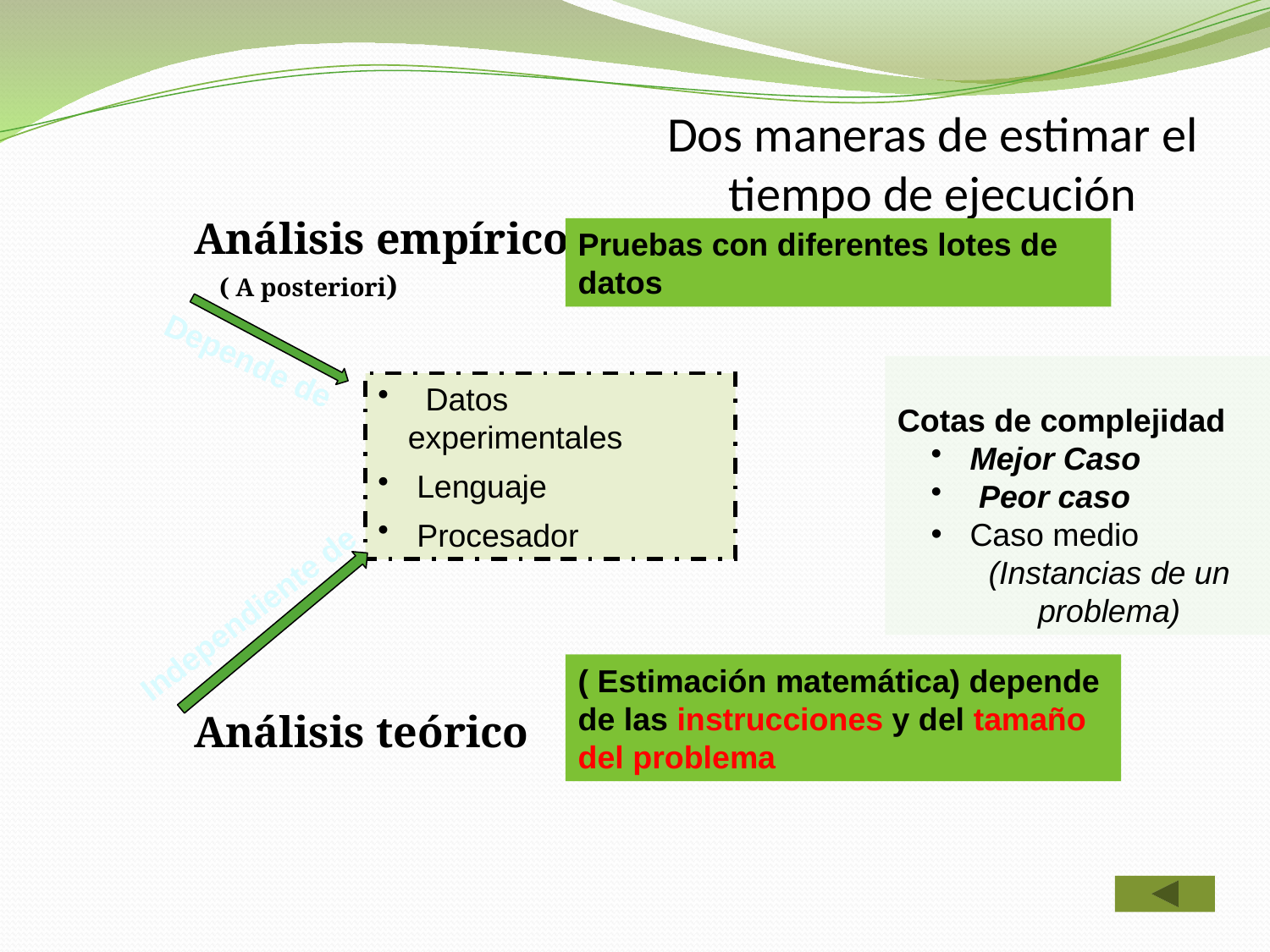

Dos maneras de estimar el tiempo de ejecución
Análisis empírico
    ( A posteriori)

Análisis teórico

Pruebas con diferentes lotes de datos

Depende de

Cotas de complejidad
 Mejor Caso
  Peor caso
 Caso medio
(Instancias de un problema)
  Datos experimentales
 Lenguaje
 Procesador

Independiente de
( Estimación matemática) depende de las instrucciones y del tamaño del problema